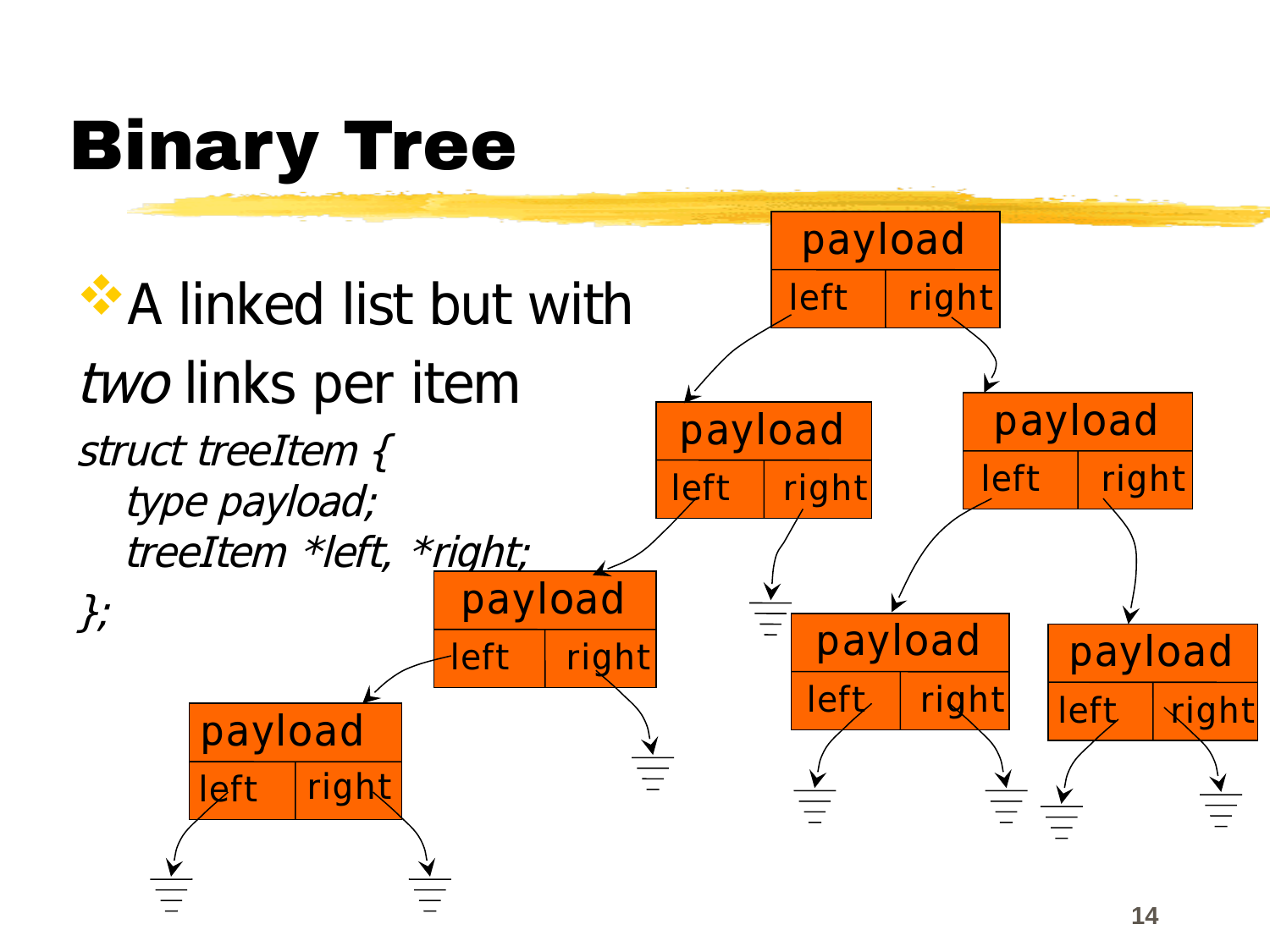

# Binary Tree
payload

left
right
A linked list but with
two links per item
struct treeItem {
type payload;
treeItem *left, *right;
};

payload

left
right
payload

left
right

payload

left
right
payload

left
right
payload

left
right

payload

right
left

14